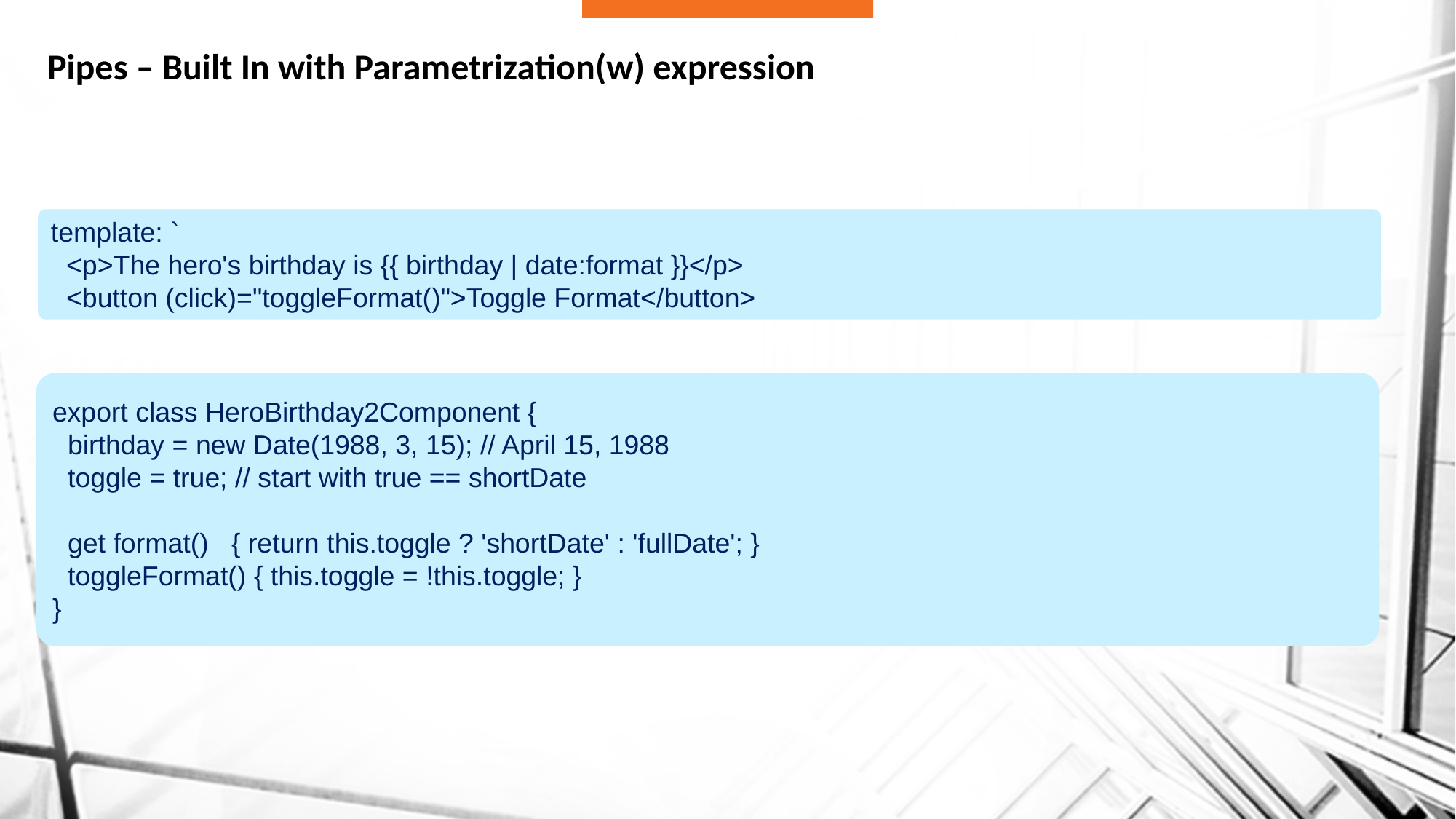

# Pipes – Built In with Parametrization(w) expression
template: `
  <p>The hero's birthday is {{ birthday | date:format }}</p>
  <button (click)="toggleFormat()">Toggle Format</button>
export class HeroBirthday2Component {
  birthday = new Date(1988, 3, 15); // April 15, 1988
  toggle = true; // start with true == shortDate

  get format()   { return this.toggle ? 'shortDate' : 'fullDate'; }
  toggleFormat() { this.toggle = !this.toggle; }
}